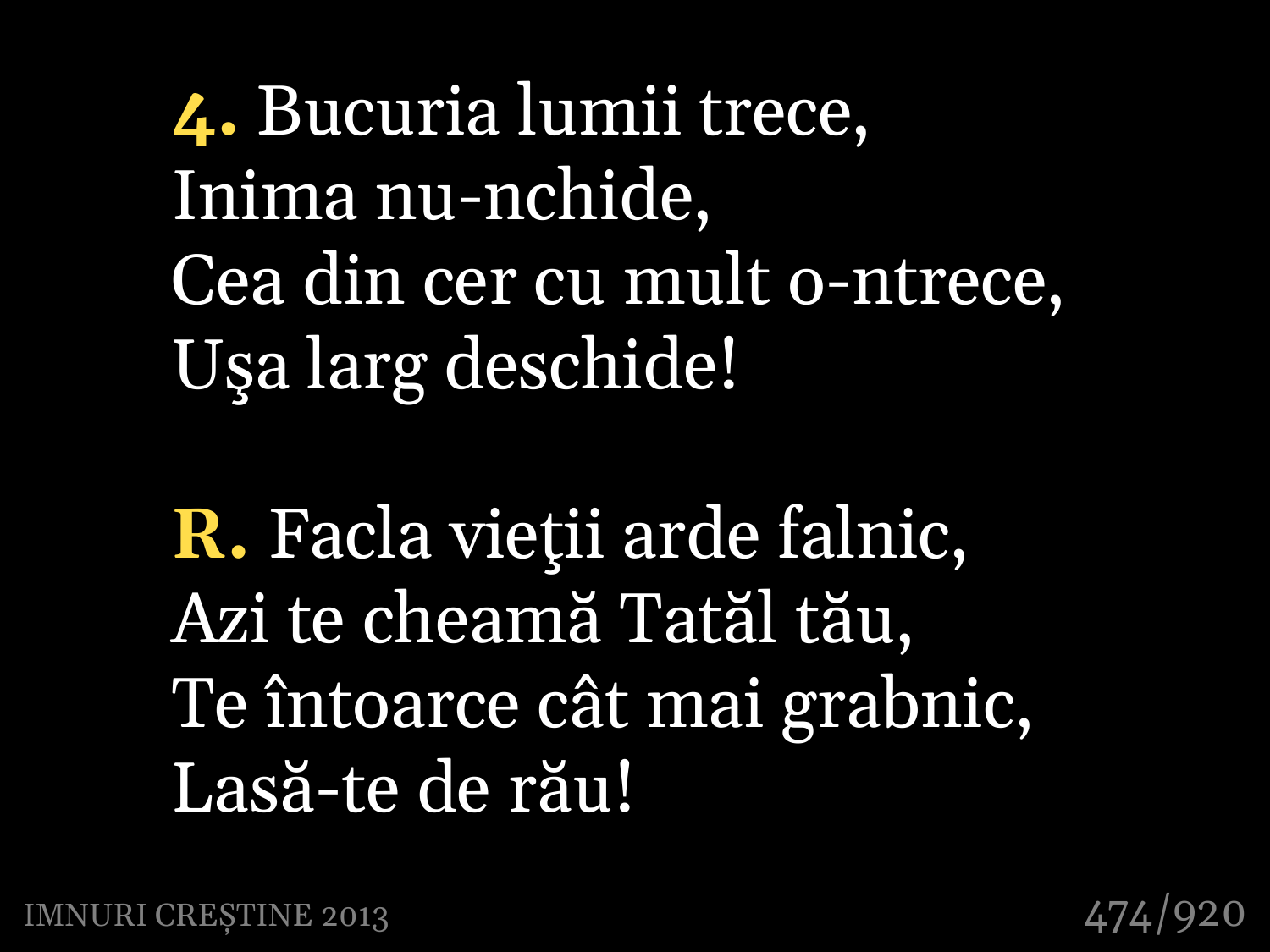

4. Bucuria lumii trece,
Inima nu-nchide,
Cea din cer cu mult o-ntrece,
Uşa larg deschide!

R. Facla vieţii arde falnic,
Azi te cheamă Tatăl tău,
Te întoarce cât mai grabnic,
Lasă-te de rău!
474/920
IMNURI CREȘTINE 2013